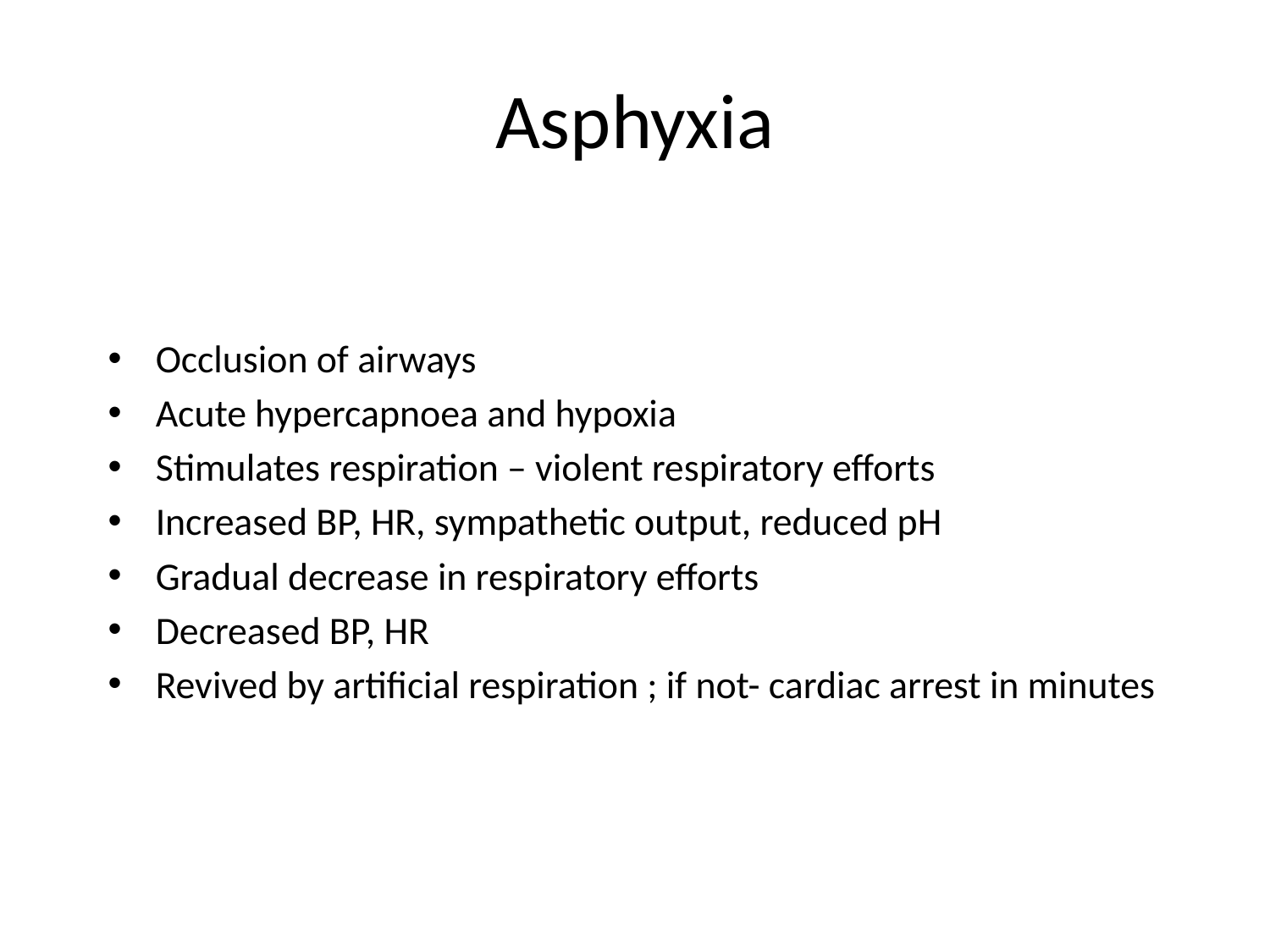

# Asphyxia
Occlusion of airways
Acute hypercapnoea and hypoxia
Stimulates respiration – violent respiratory efforts
Increased BP, HR, sympathetic output, reduced pH
Gradual decrease in respiratory efforts
Decreased BP, HR
Revived by artificial respiration ; if not- cardiac arrest in minutes